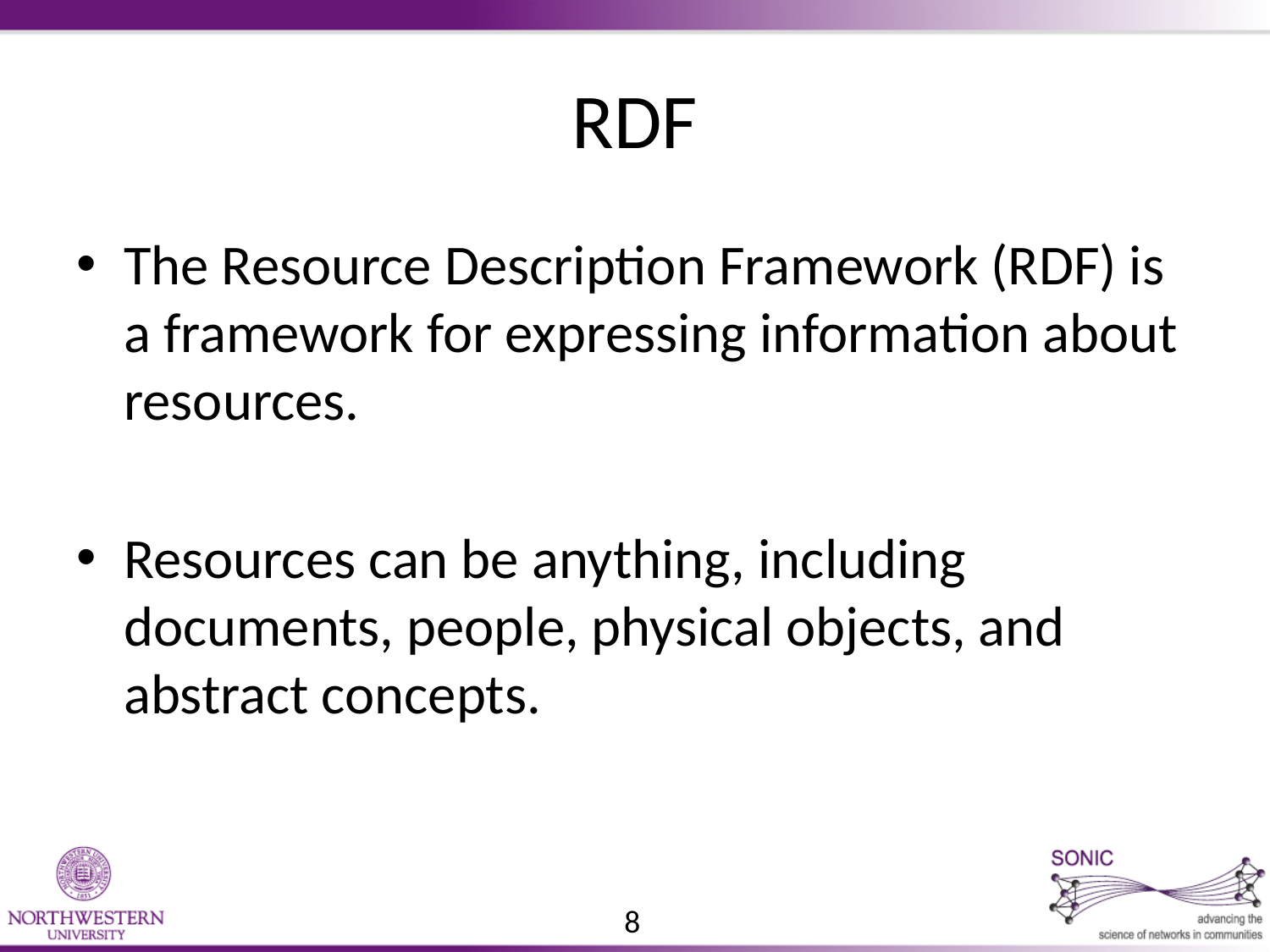

# RDF
The Resource Description Framework (RDF) is a framework for expressing information about resources.

Resources can be anything, including documents, people, physical objects, and abstract concepts.

8